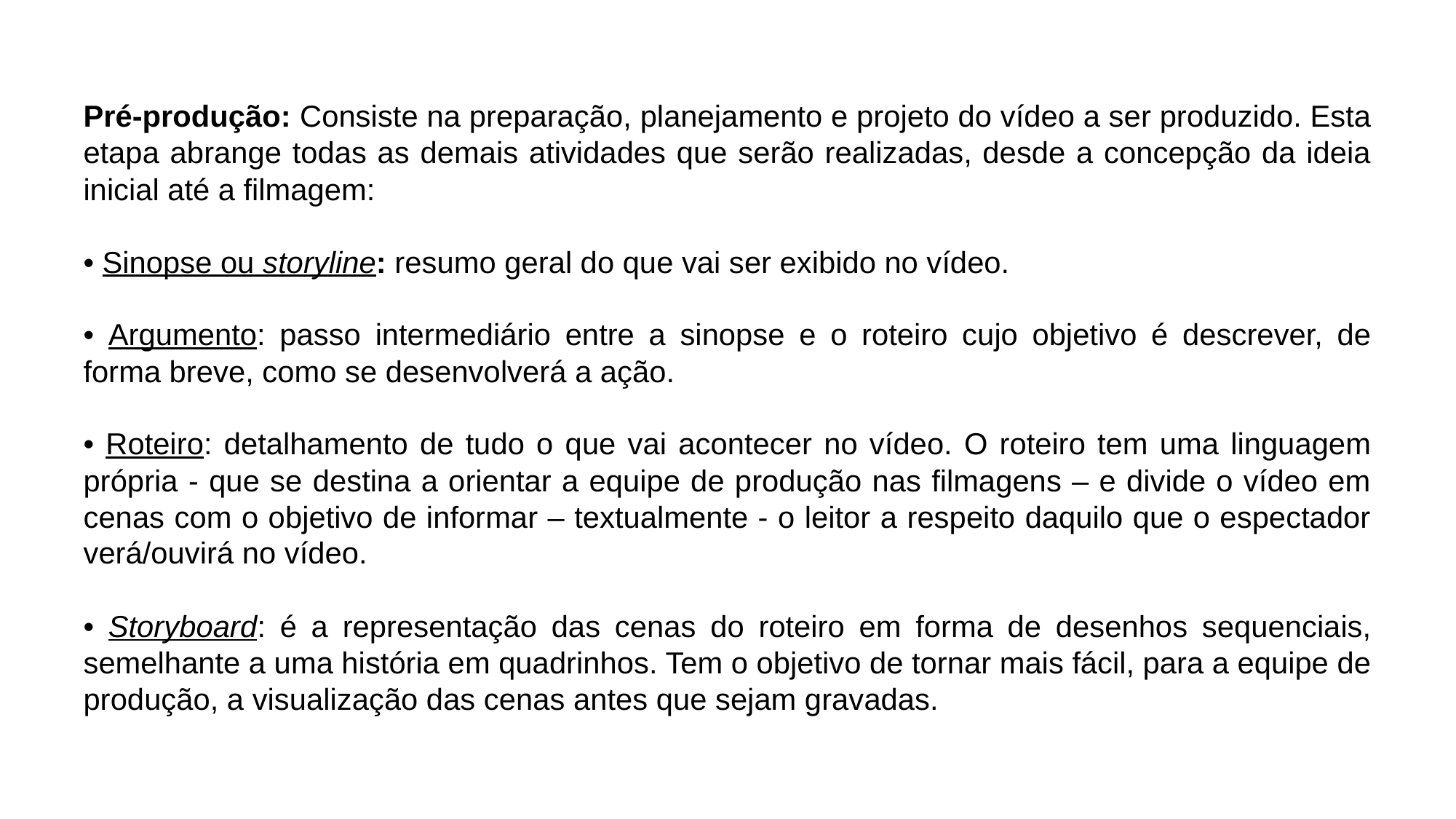

Pré-produção: Consiste na preparação, planejamento e projeto do vídeo a ser produzido. Esta etapa abrange todas as demais atividades que serão realizadas, desde a concepção da ideia inicial até a filmagem:

• Sinopse ou storyline: resumo geral do que vai ser exibido no vídeo.

• Argumento: passo intermediário entre a sinopse e o roteiro cujo objetivo é descrever, de forma breve, como se desenvolverá a ação.

• Roteiro: detalhamento de tudo o que vai acontecer no vídeo. O roteiro tem uma linguagem própria - que se destina a orientar a equipe de produção nas filmagens – e divide o vídeo em cenas com o objetivo de informar – textualmente - o leitor a respeito daquilo que o espectador verá/ouvirá no vídeo.

• Storyboard: é a representação das cenas do roteiro em forma de desenhos sequenciais, semelhante a uma história em quadrinhos. Tem o objetivo de tornar mais fácil, para a equipe de produção, a visualização das cenas antes que sejam gravadas.